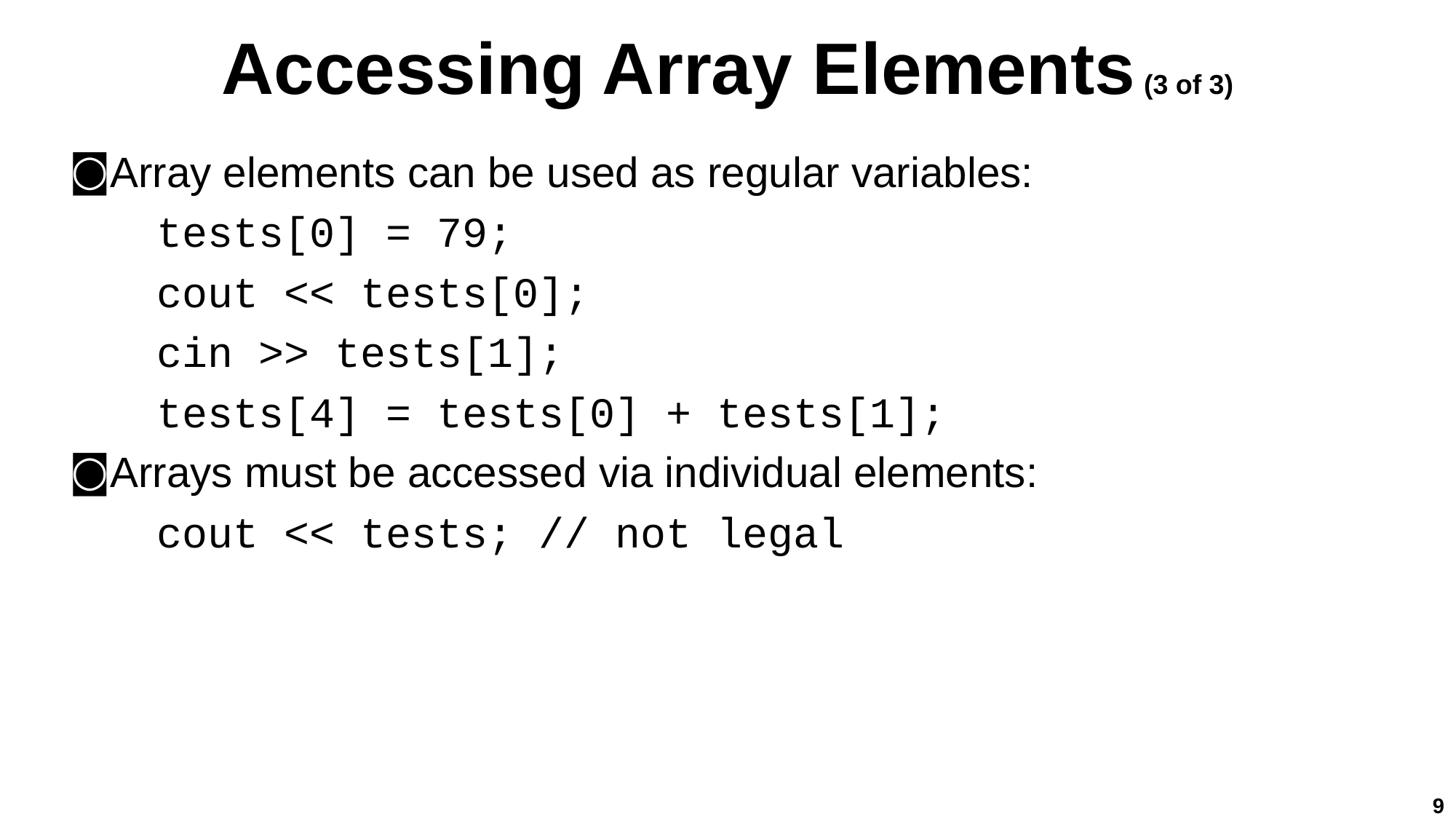

# Accessing Array Elements (3 of 3)
Array elements can be used as regular variables:
tests[0] = 79;
cout << tests[0];
cin >> tests[1];
tests[4] = tests[0] + tests[1];
Arrays must be accessed via individual elements:
cout << tests; // not legal
9